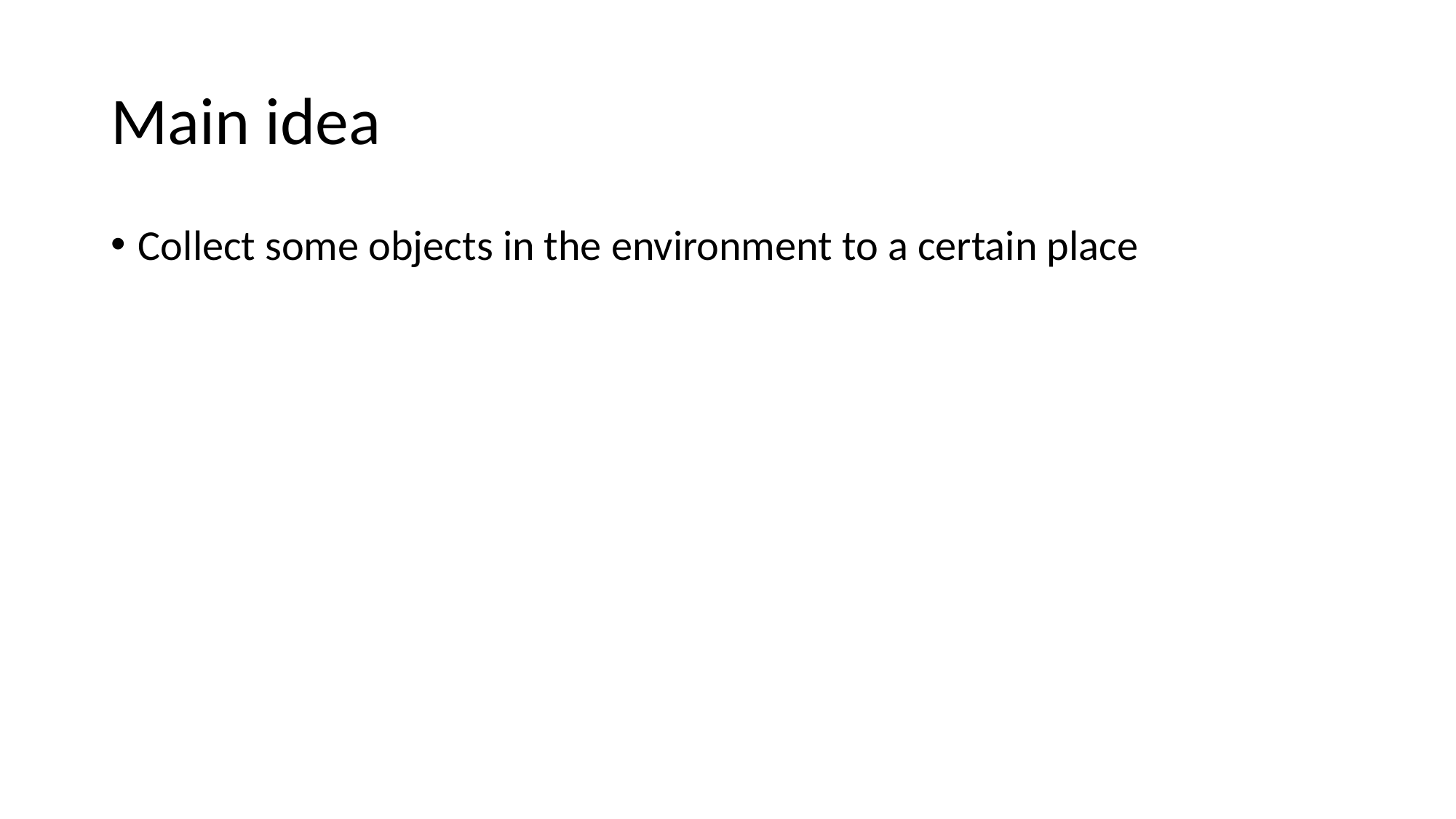

# Main idea
Collect some objects in the environment to a certain place